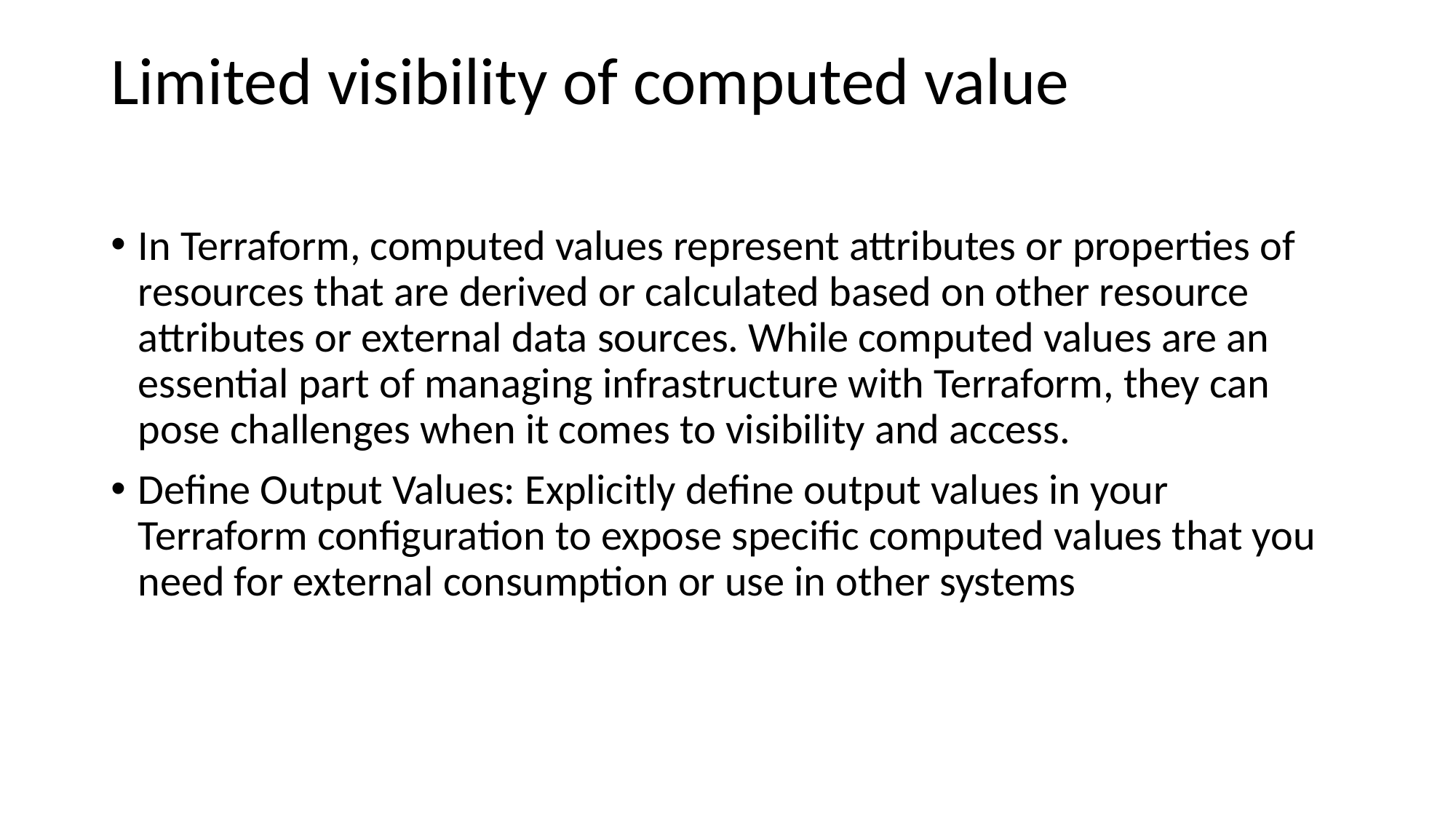

# Limited visibility of computed value
In Terraform, computed values represent attributes or properties of resources that are derived or calculated based on other resource attributes or external data sources. While computed values are an essential part of managing infrastructure with Terraform, they can pose challenges when it comes to visibility and access.
Define Output Values: Explicitly define output values in your Terraform configuration to expose specific computed values that you need for external consumption or use in other systems